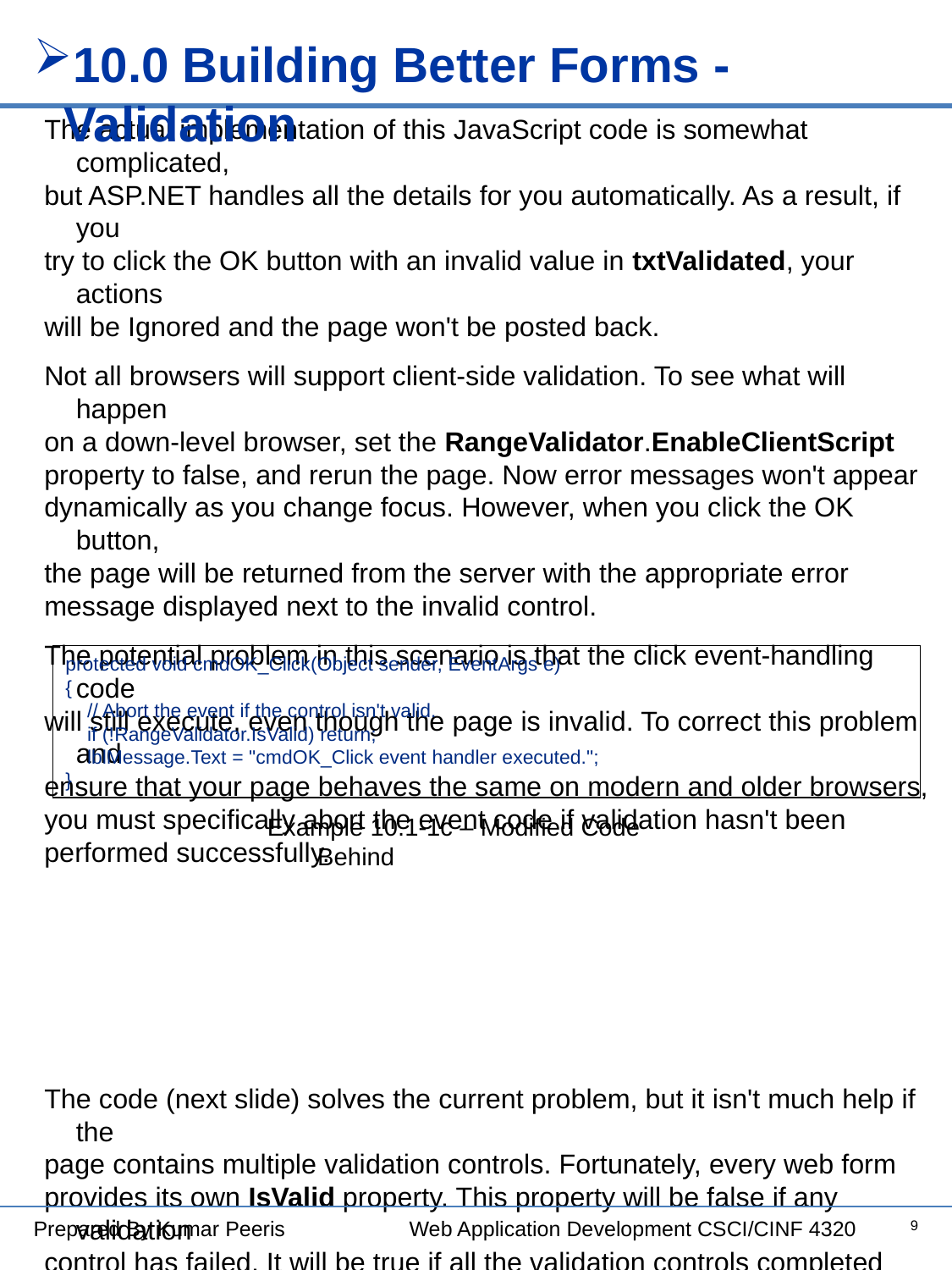

10.0 Building Better Forms - Validation
The actual implementation of this JavaScript code is somewhat complicated,
but ASP.NET handles all the details for you automatically. As a result, if you
try to click the OK button with an invalid value in txtValidated, your actions
will be Ignored and the page won't be posted back.

Not all browsers will support client-side validation. To see what will happen
on a down-level browser, set the RangeValidator.EnableClientScript
property to false, and rerun the page. Now error messages won't appear
dynamically as you change focus. However, when you click the OK button,
the page will be returned from the server with the appropriate error
message displayed next to the invalid control.

The potential problem in this scenario is that the click event-handling code
will still execute, even though the page is invalid. To correct this problem and
ensure that your page behaves the same on modern and older browsers,
you must specifically abort the event code if validation hasn't been
performed successfully.

The code (next slide) solves the current problem, but it isn't much help if the
page contains multiple validation controls. Fortunately, every web form
provides its own IsValid property. This property will be false if any validation
control has failed. It will be true if all the validation controls completed
successfully. If validation was not performed (for example, if the Validation
controls are disabled or if the button has CausesValidation set to false),
you'll get an HttpException when you attempt to read the IsValid property.

protected void cmdOK_Click(Object sender, EventArgs e)
{
    // Abort the event if the control isn't valid.
    if (!RangeValidator.IsValid) return;
    lblMessage.Text = "cmdOK_Click event handler executed.";
}
Example 10.1-1c – Modified Code Behind
9
Prepared By Kumar Peeris                     Web Application Development CSCI/CINF 4320